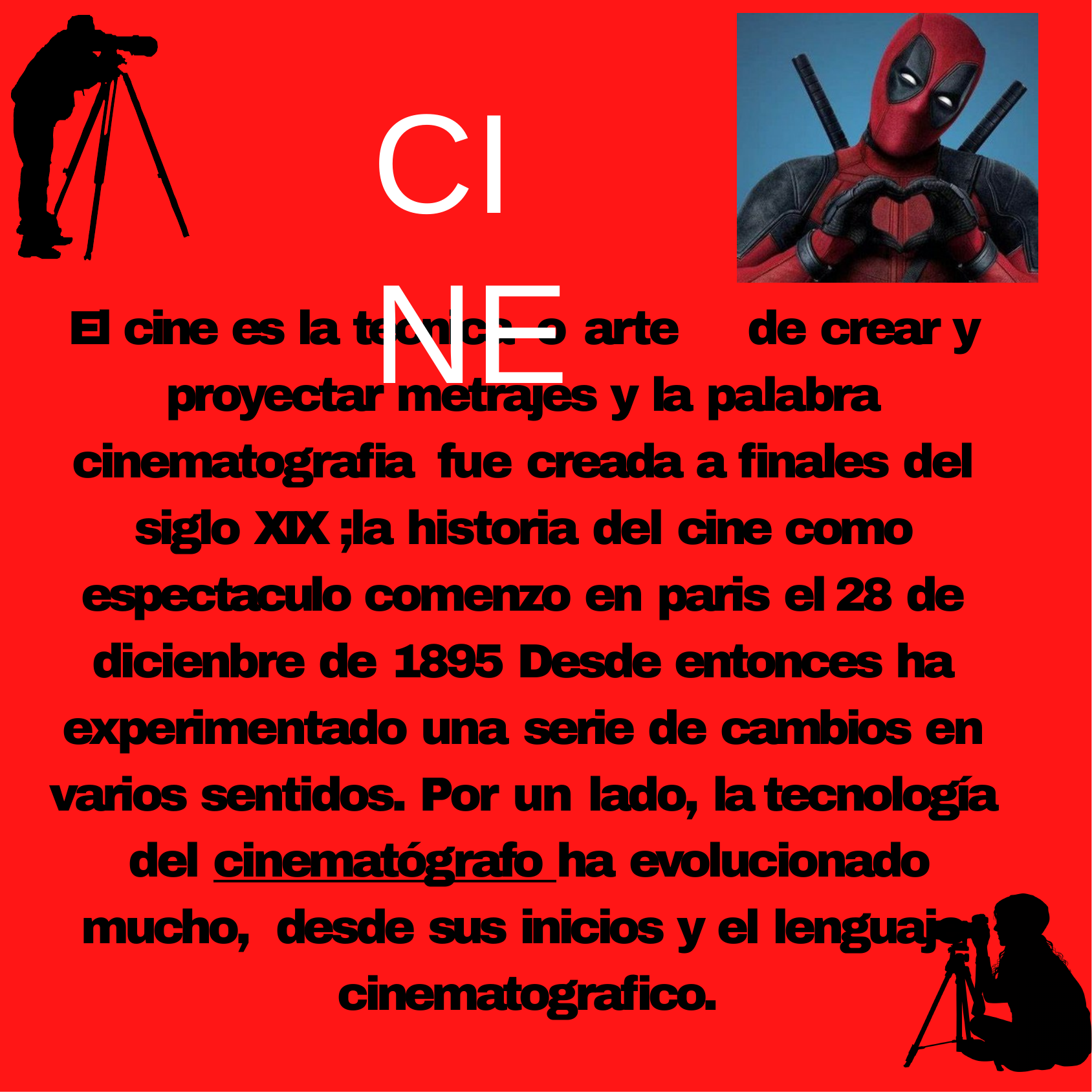

# CINE
El cine es la tecnica o arte	de crear y  proyectar metrajes y la palabra  cinematografia	fue creada a finales del  siglo XIX ;la historia del cine como  espectaculo comenzo en paris el 28 de  dicienbre de 1895 Desde entonces ha  experimentado una serie de cambios en  varios sentidos. Por un lado, la tecnología  del cinematógrafo ha evolucionado mucho,  desde sus inicios y el lenguaje  cinematografico.